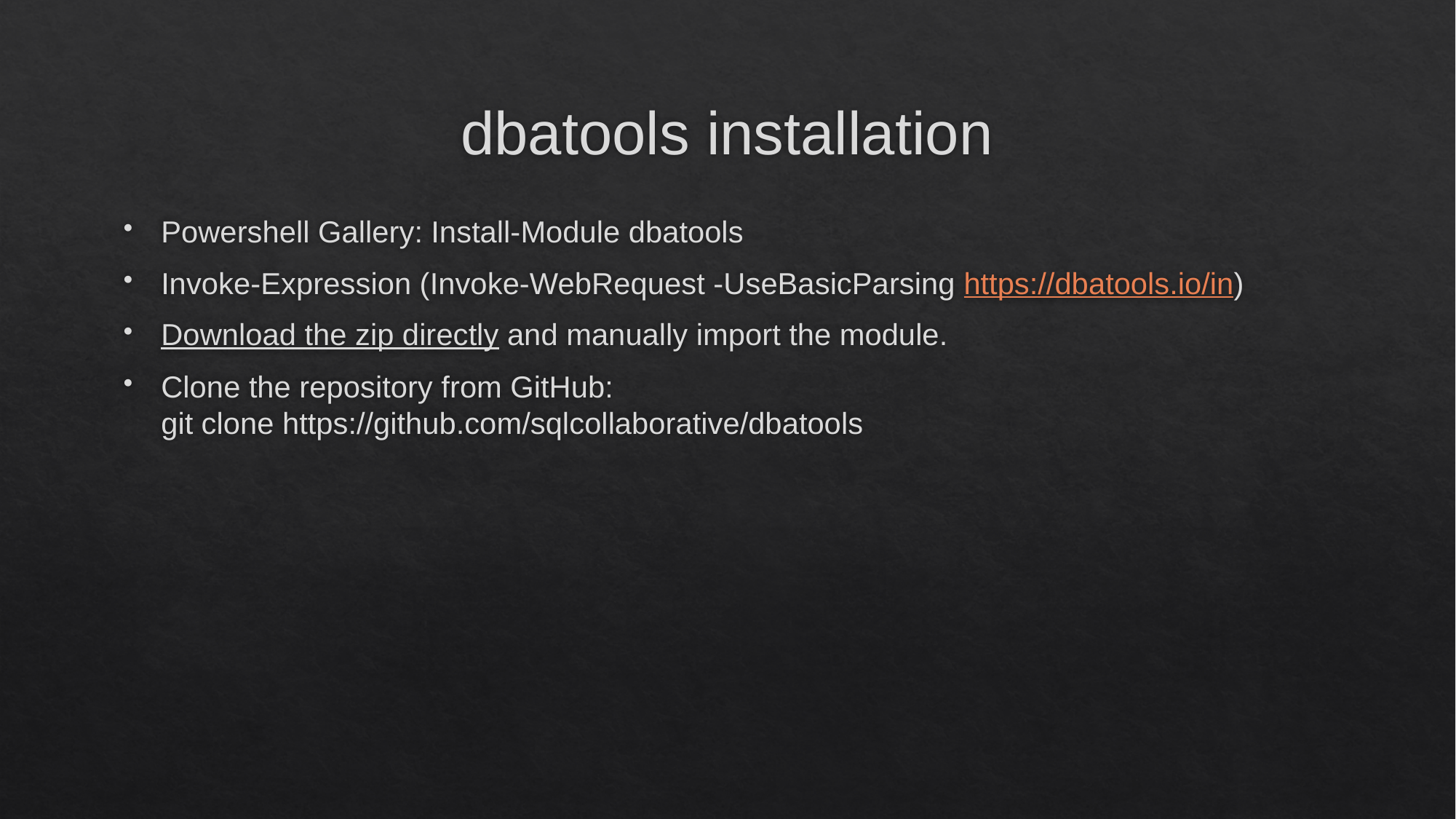

# dbatools installation
Powershell Gallery: Install-Module dbatools
Invoke-Expression (Invoke-WebRequest -UseBasicParsing https://dbatools.io/in)
Download the zip directly and manually import the module.
Clone the repository from GitHub:
git clone https://github.com/sqlcollaborative/dbatools